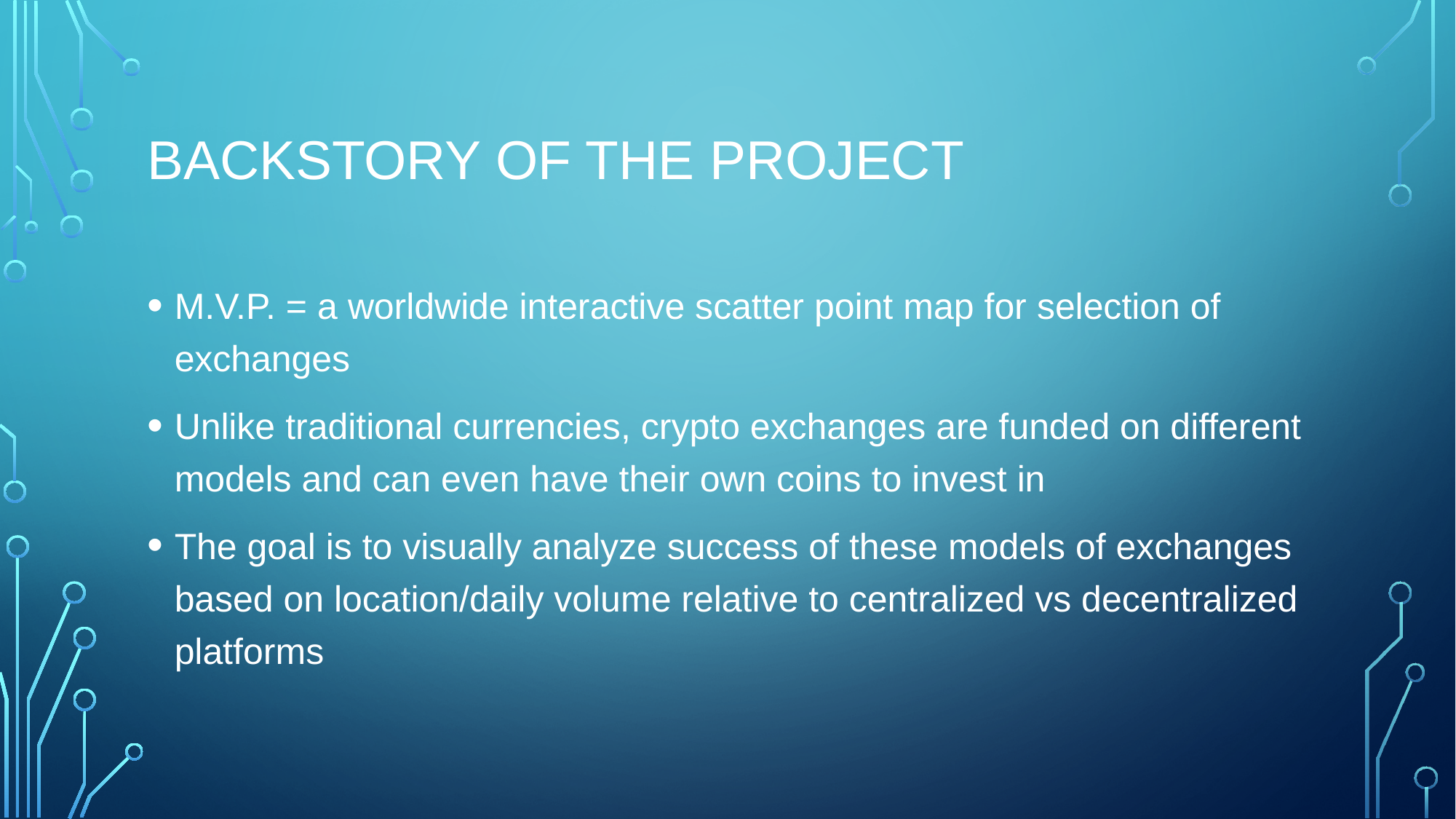

# Backstory of the project
M.V.P. = a worldwide interactive scatter point map for selection of exchanges
Unlike traditional currencies, crypto exchanges are funded on different models and can even have their own coins to invest in
The goal is to visually analyze success of these models of exchanges based on location/daily volume relative to centralized vs decentralized platforms